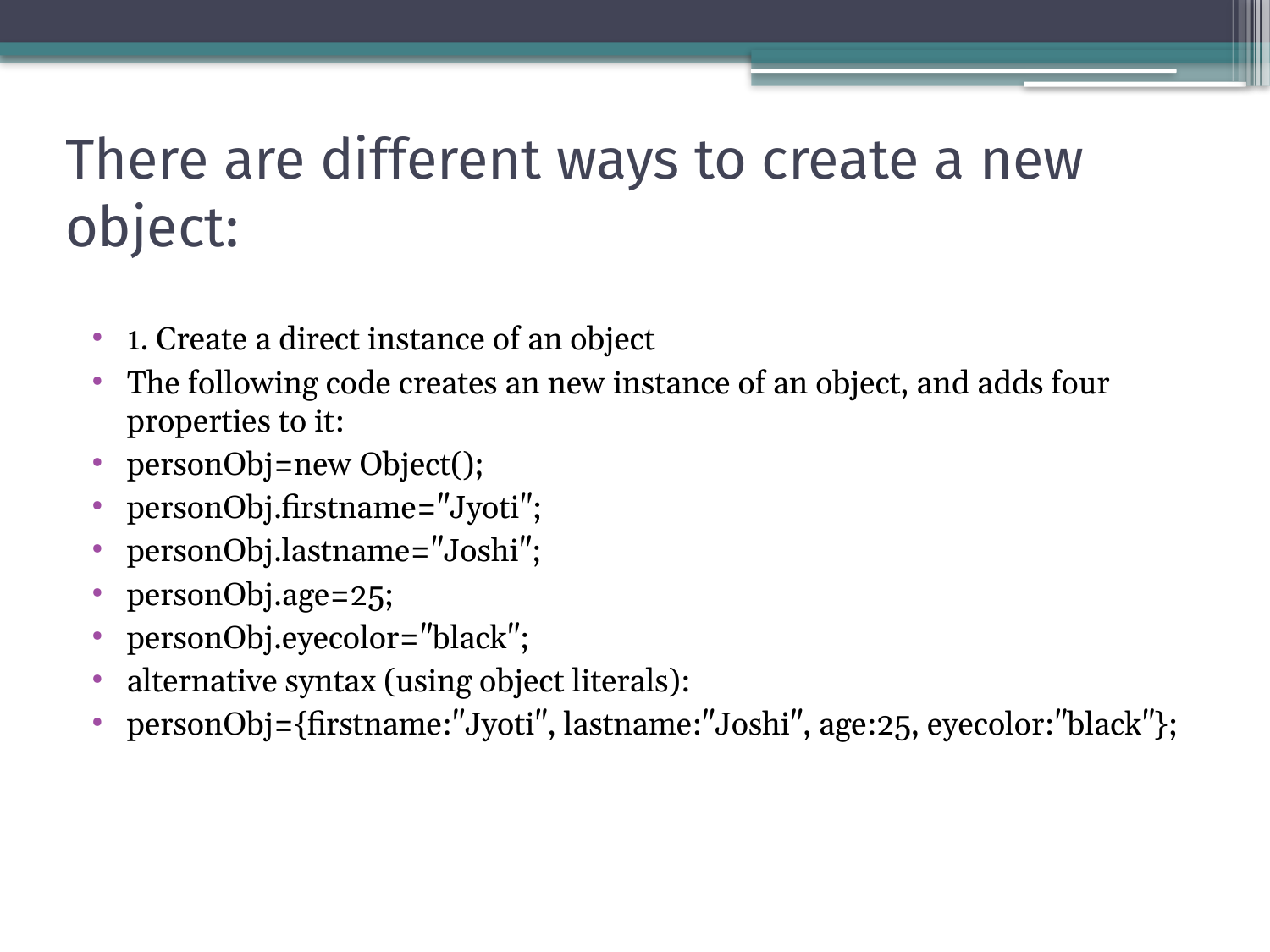

# There are different ways to create a new object:
1. Create a direct instance of an object
The following code creates an new instance of an object, and adds four properties to it:
personObj=new Object();
personObj.firstname="Jyoti";
personObj.lastname="Joshi";
personObj.age=25;
personObj.eyecolor="black";
alternative syntax (using object literals):
personObj={firstname:"Jyoti", lastname:"Joshi", age:25, eyecolor:"black"};